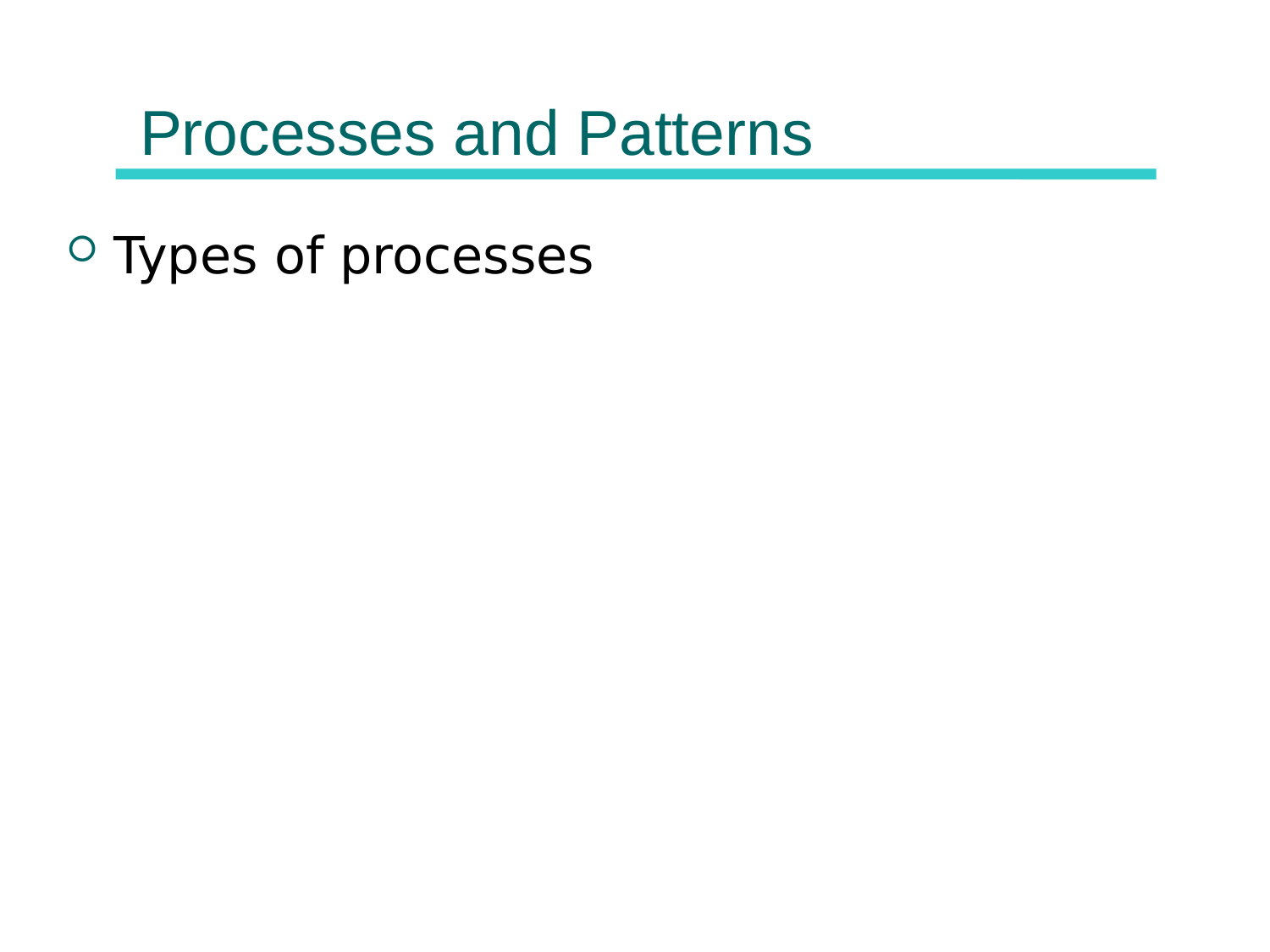

# Processes and Patterns
Types of processes